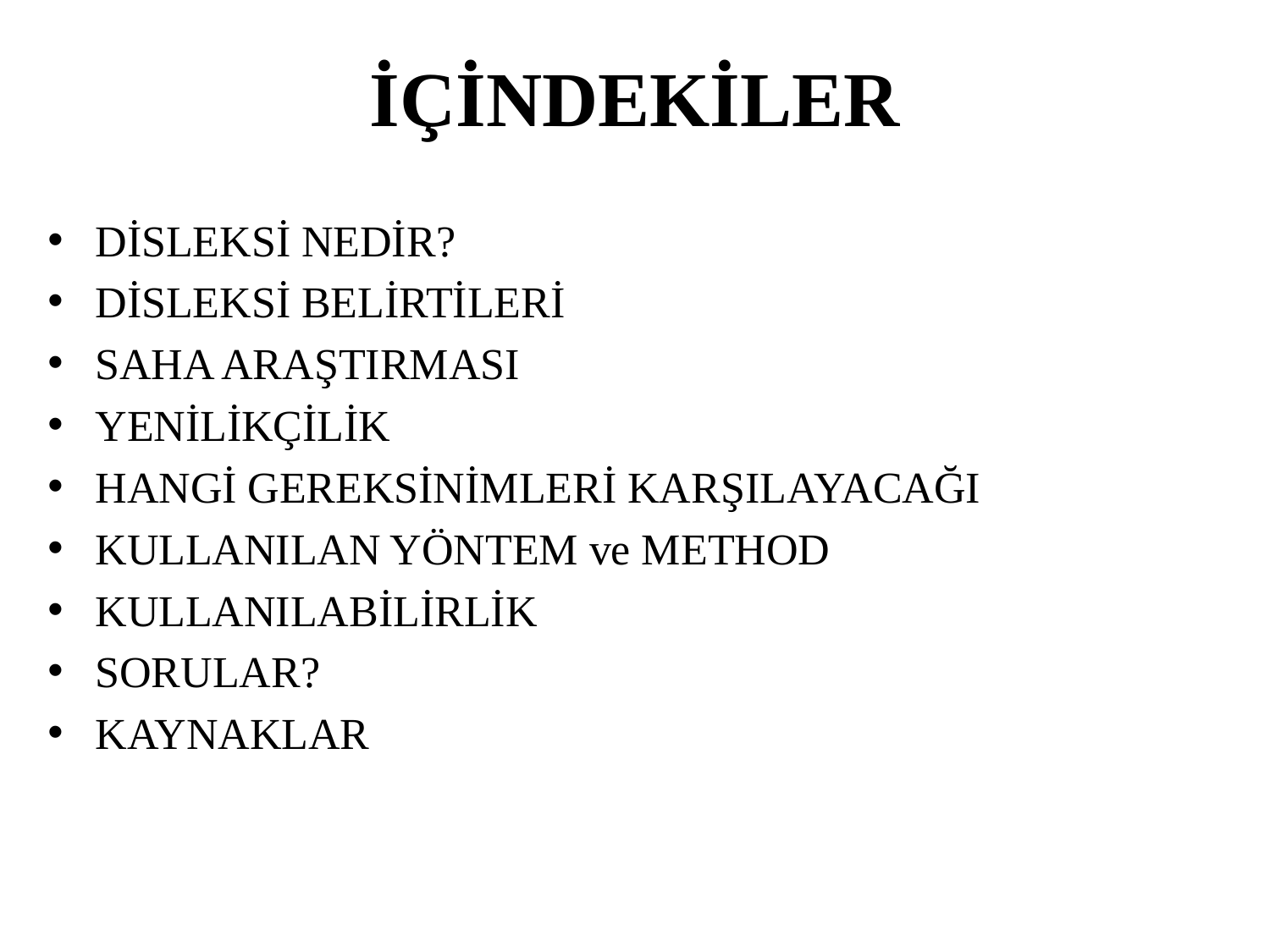

# İÇİNDEKİLER
DİSLEKSİ NEDİR?
DİSLEKSİ BELİRTİLERİ
SAHA ARAŞTIRMASI
YENİLİKÇİLİK
HANGİ GEREKSİNİMLERİ KARŞILAYACAĞI
KULLANILAN YÖNTEM ve METHOD
KULLANILABİLİRLİK
SORULAR?
KAYNAKLAR